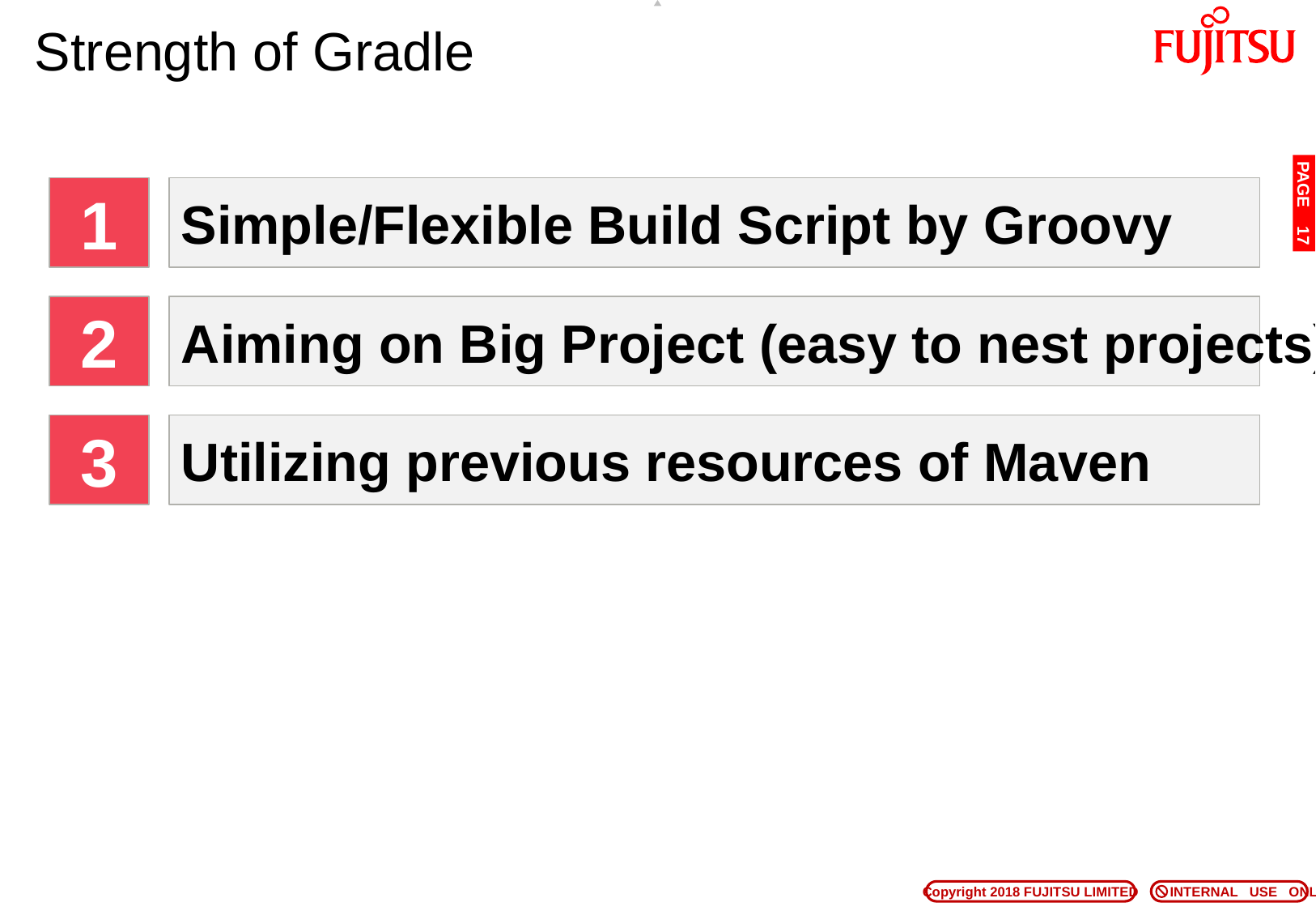

# Strength of Gradle
1
Simple/Flexible Build Script by Groovy
PAGE    17
2
Aiming on Big Project (easy to nest projects)
3
Utilizing previous resources of Maven